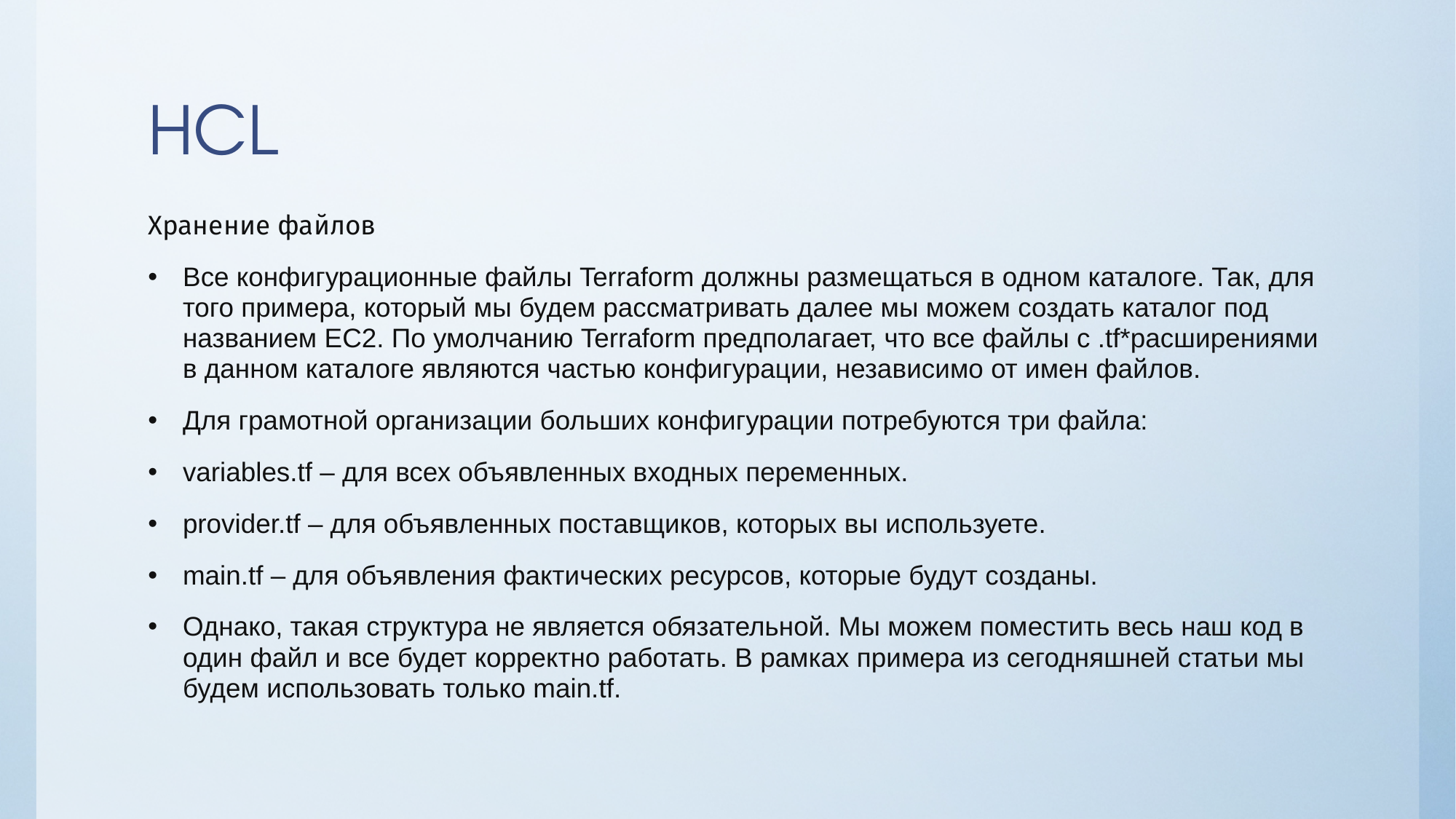

# HCL
Хранение файлов
Все конфигурационные файлы Terraform должны размещаться в одном каталоге. Так, для того примера, который мы будем рассматривать далее мы можем создать каталог под названием EC2. По умолчанию Terraform предполагает, что все файлы с .tf*расширениями в данном каталоге являются частью конфигурации, независимо от имен файлов.
Для грамотной организации больших конфигурации потребуются три файла:
variables.tf – для всех объявленных входных переменных.
provider.tf – для объявленных поставщиков, которых вы используете.
main.tf – для объявления фактических ресурсов, которые будут созданы.
Однако, такая структура не является обязательной. Мы можем поместить весь наш код в один файл и все будет корректно работать. В рамках примера из сегодняшней статьи мы будем использовать только main.tf.